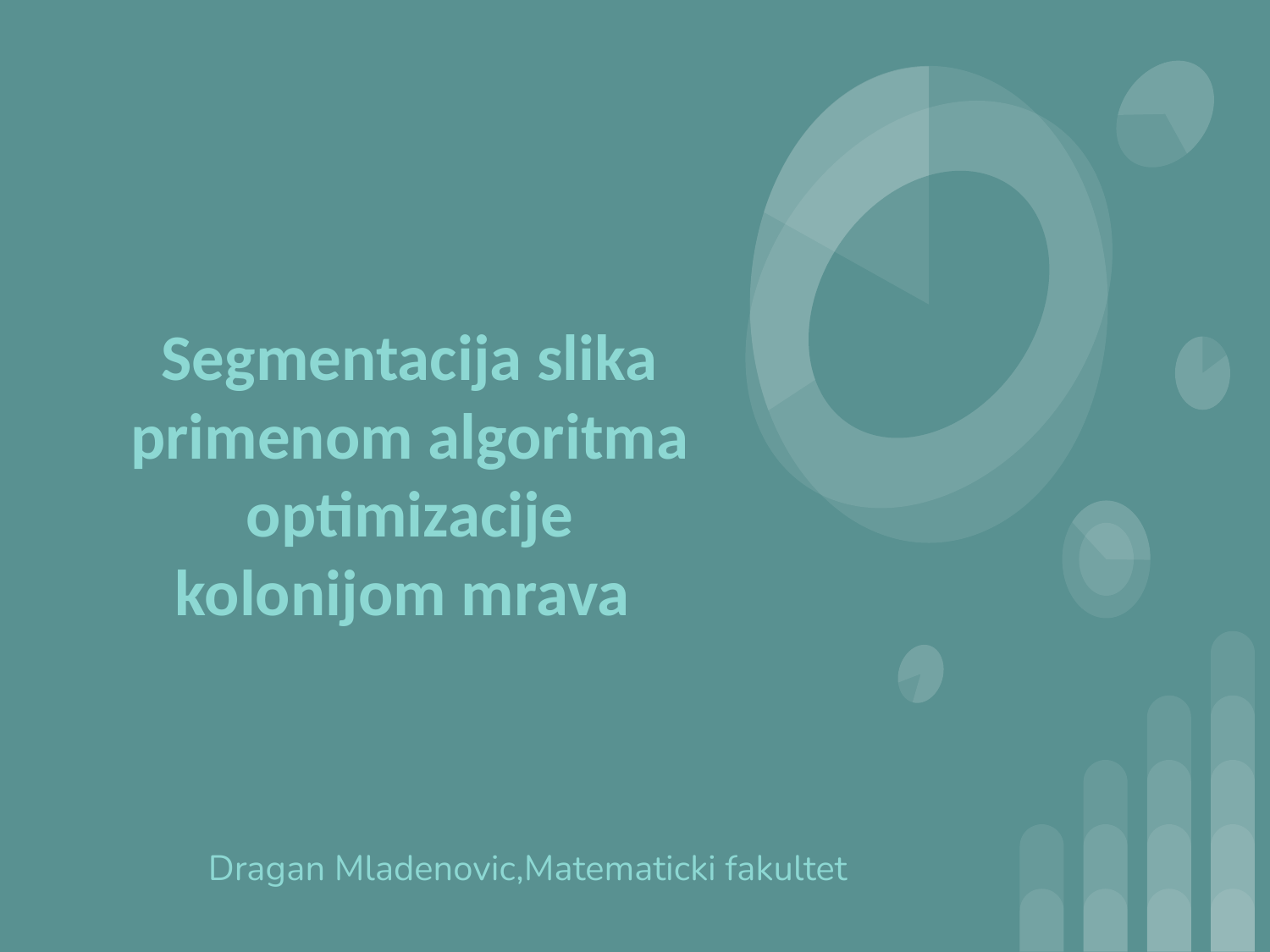

# Segmentacija slika primenom algoritma optimizacije kolonijom mrava
Dragan Mladenovic,Matematicki fakultet